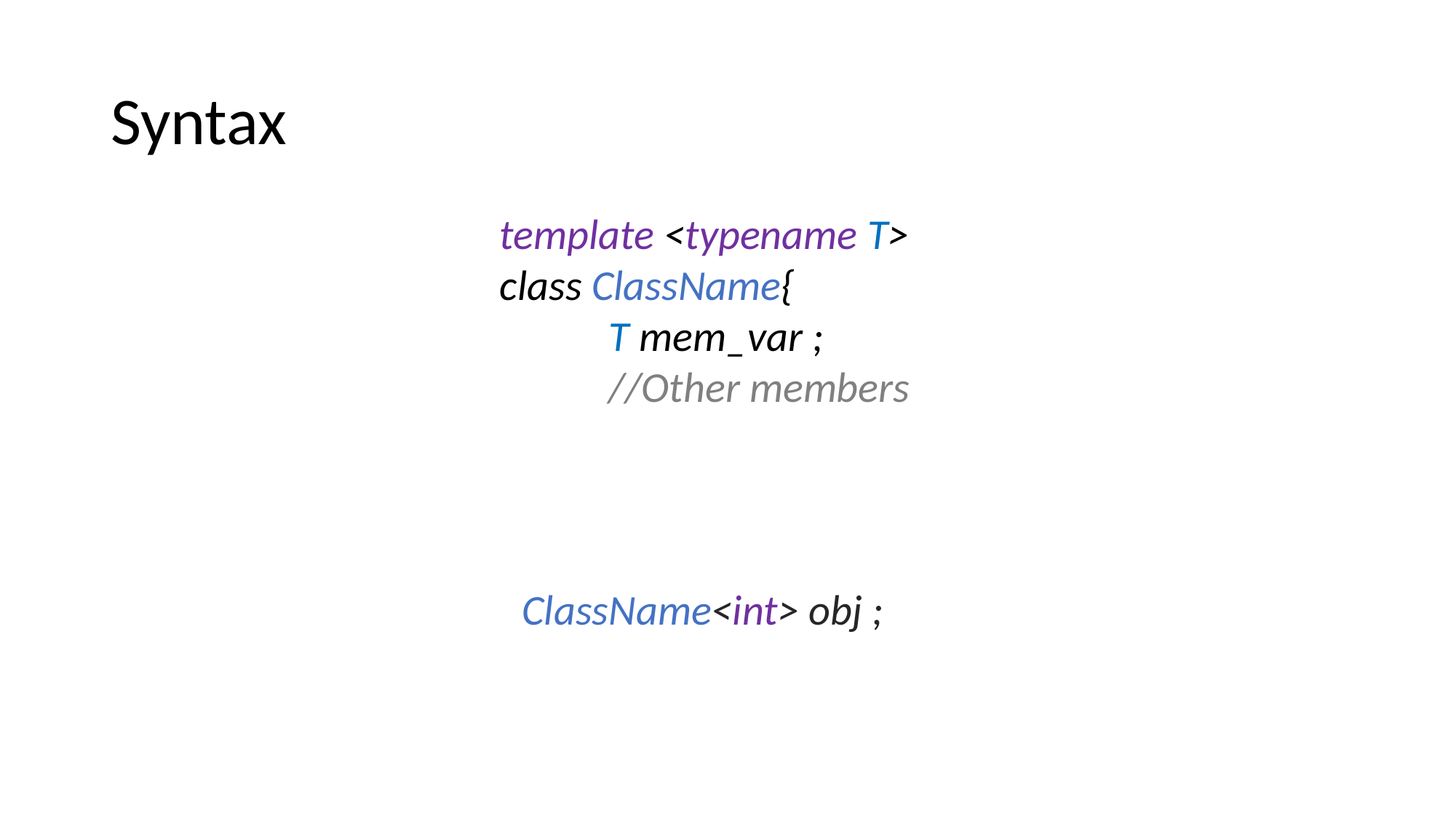

# Syntax
template <typename T>
class ClassName{
	T mem_var ;
	//Other members
ClassName<int> obj ;